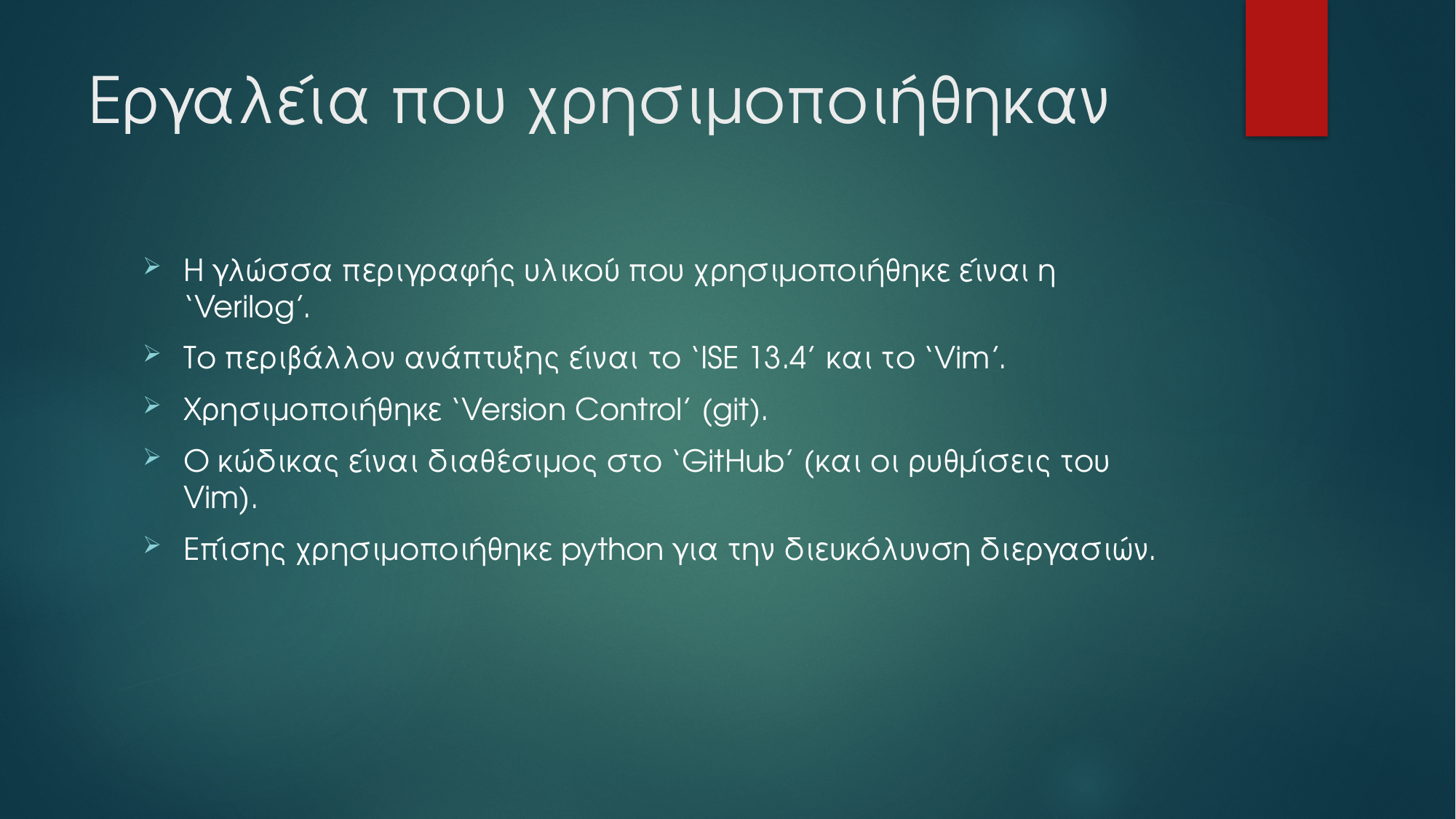

# Εργαλεία που χρησιμοποιήθηκαν
Η γλώσσα περιγραφής υλικού που χρησιμοποιήθηκε είναι η ‘Verilog’.
Το περιβάλλον ανάπτυξης είναι το ‘ISE 13.4’ και το ‘Vim’.
Χρησιμοποιήθηκε ‘Version Control’ (git).
Ο κώδικας είναι διαθέσιμος στο ‘GitHub’ (και οι ρυθμίσεις του Vim).
Επίσης χρησιμοποιήθηκε python για την διευκόλυνση διεργασιών.